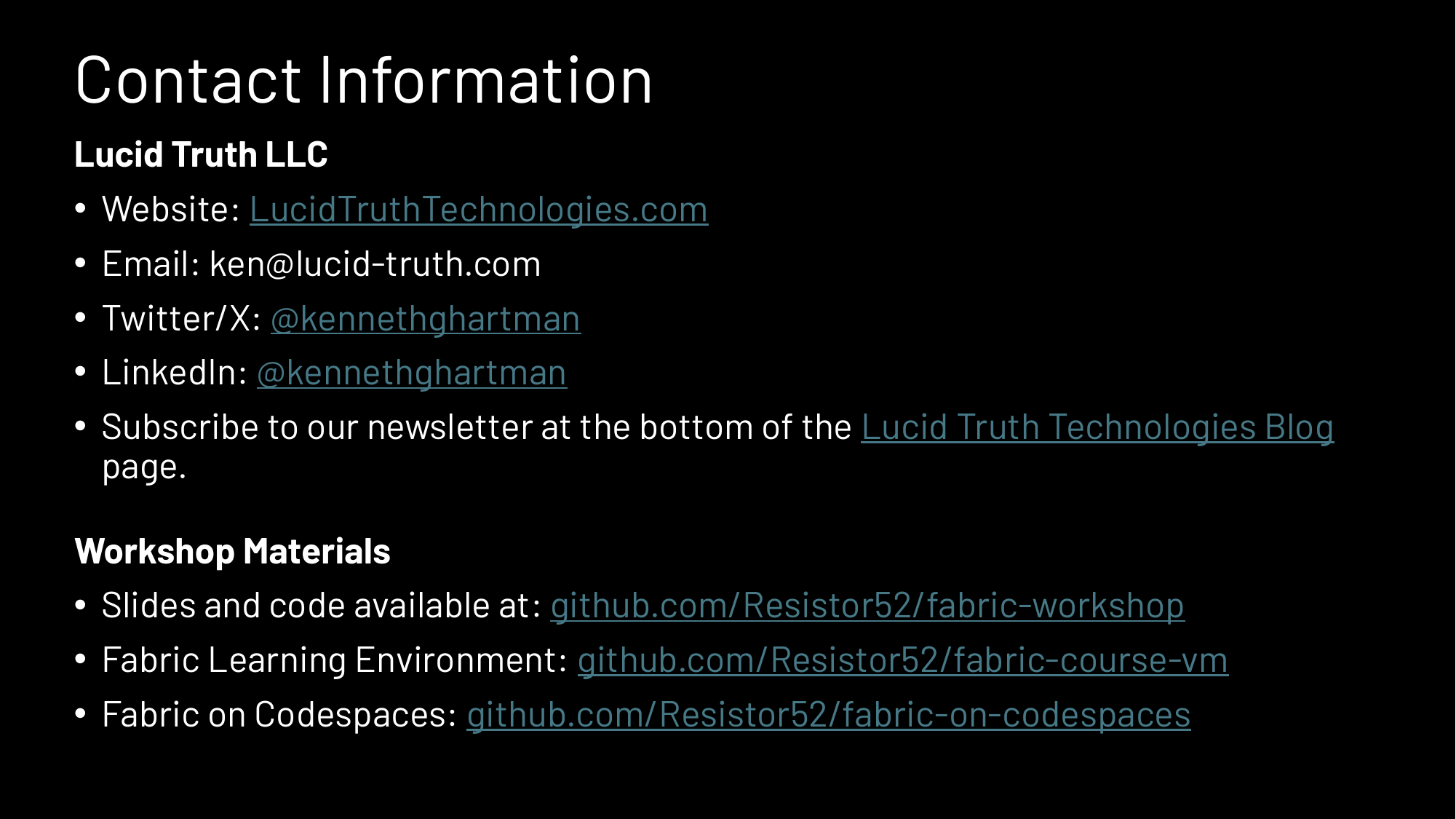

# Contact Information
Lucid Truth LLC
Website: LucidTruthTechnologies.com
Email: ken@lucid-truth.com
Twitter/X: @kennethghartman
LinkedIn: @kennethghartman
Subscribe to our newsletter at the bottom of the Lucid Truth Technologies Blog page.
Workshop Materials
Slides and code available at: github.com/Resistor52/fabric-workshop
Fabric Learning Environment: github.com/Resistor52/fabric-course-vm
Fabric on Codespaces: github.com/Resistor52/fabric-on-codespaces